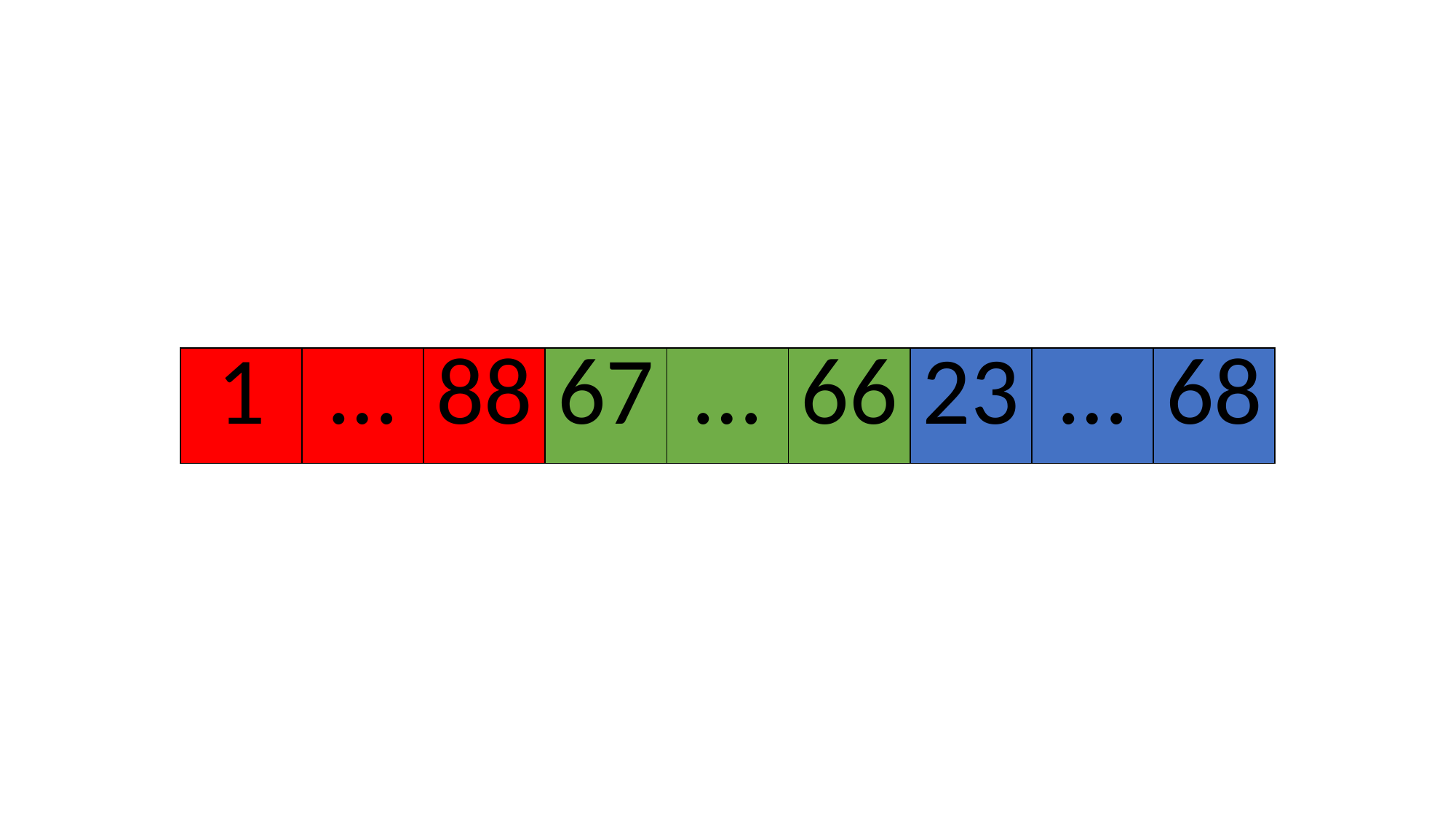

| 1 | … | 88 | 67 | … | 66 | 23 | … | 68 |
| --- | --- | --- | --- | --- | --- | --- | --- | --- |